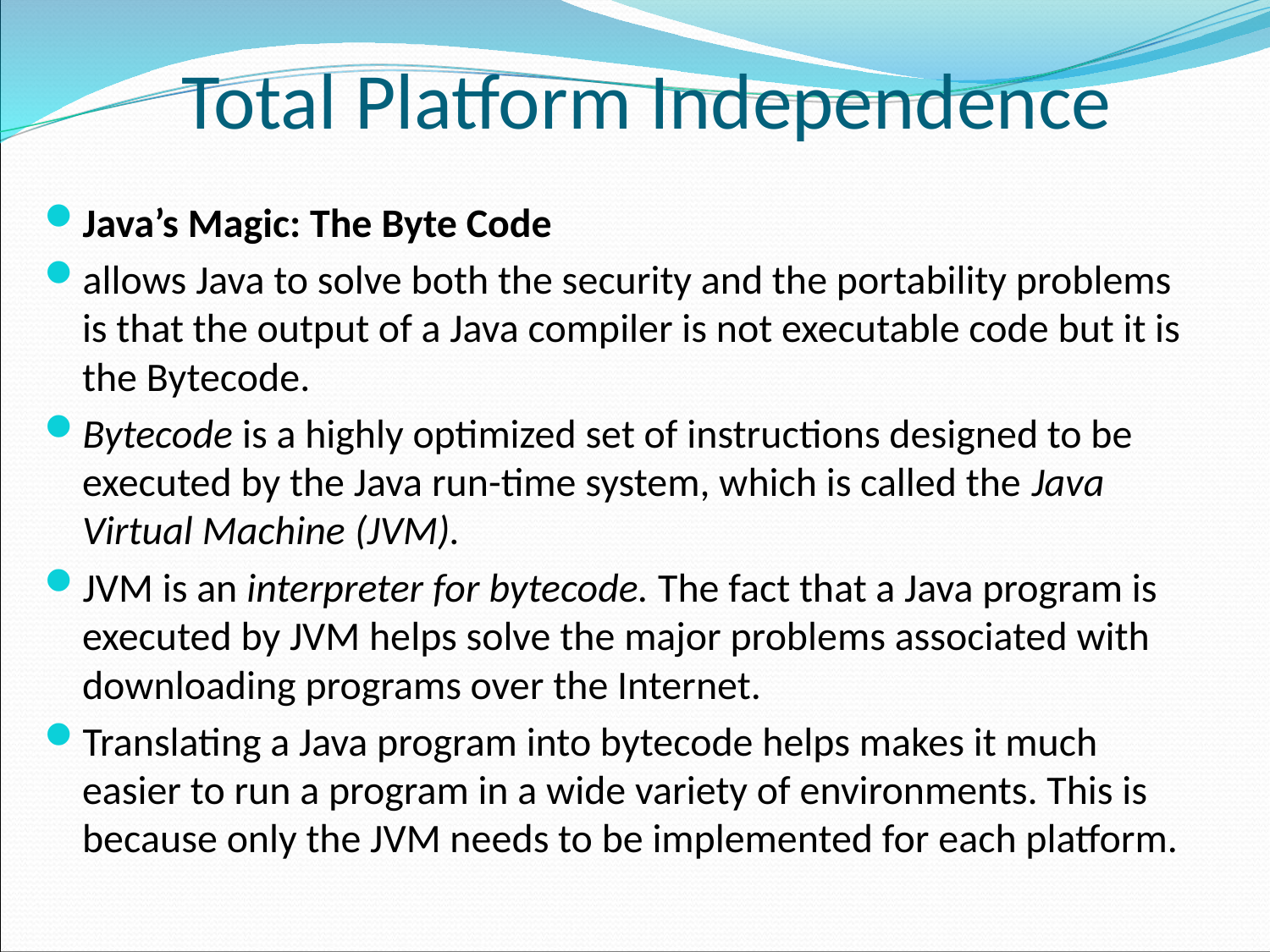

# Total Platform Independence
Java’s Magic: The Byte Code
allows Java to solve both the security and the portability problems is that the output of a Java compiler is not executable code but it is the Bytecode.
Bytecode is a highly optimized set of instructions designed to be executed by the Java run-time system, which is called the Java Virtual Machine (JVM).
JVM is an interpreter for bytecode. The fact that a Java program is executed by JVM helps solve the major problems associated with downloading programs over the Internet.
Translating a Java program into bytecode helps makes it much easier to run a program in a wide variety of environments. This is because only the JVM needs to be implemented for each platform.